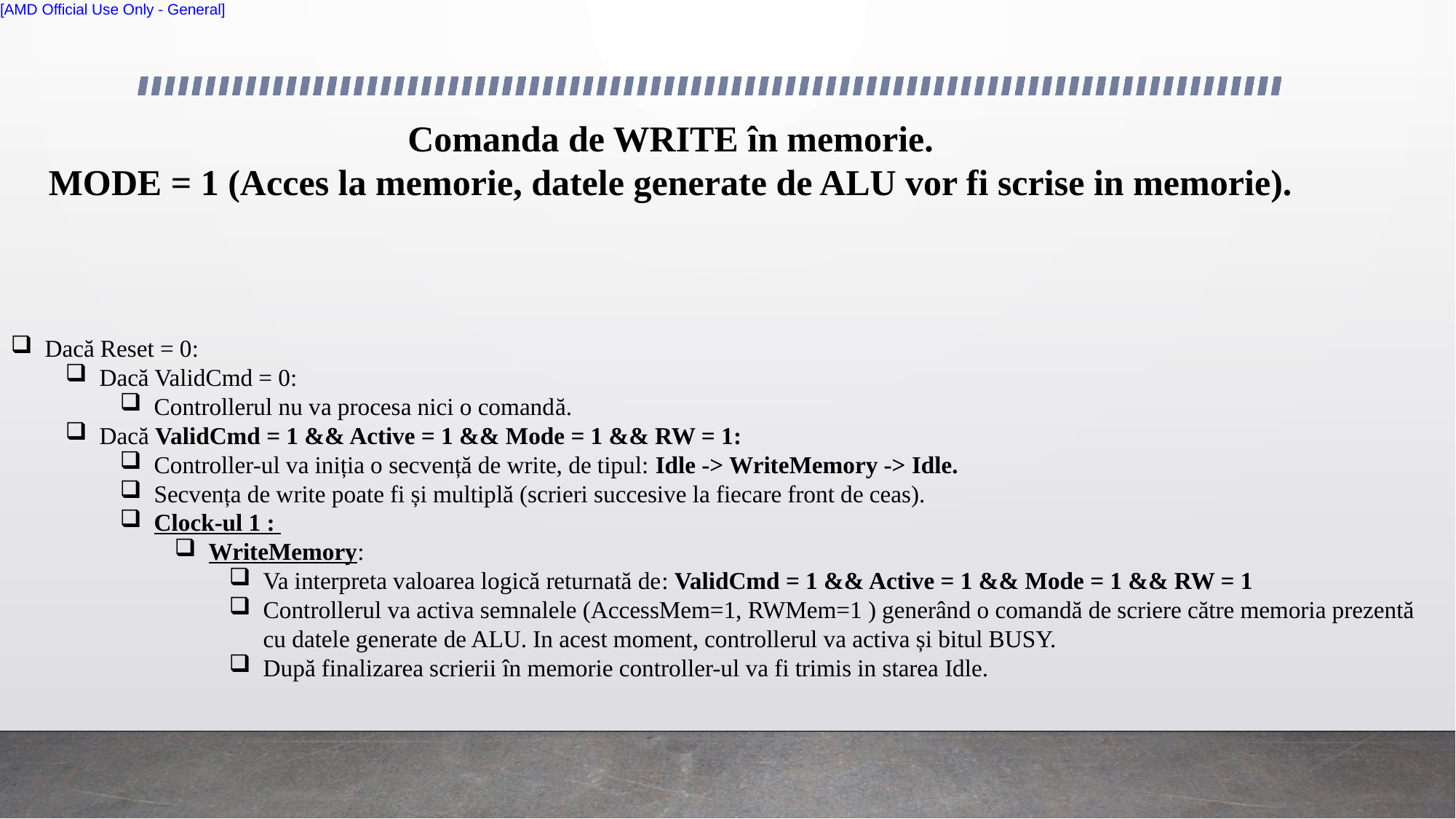

Comanda de WRITE în memorie.
MODE = 1 (Acces la memorie, datele generate de ALU vor fi scrise in memorie).
Dacă Reset = 0:
Dacă ValidCmd = 0:
Controllerul nu va procesa nici o comandă.
Dacă ValidCmd = 1 && Active = 1 && Mode = 1 && RW = 1:
Controller-ul va iniția o secvență de write, de tipul: Idle -> WriteMemory -> Idle.
Secvența de write poate fi și multiplă (scrieri succesive la fiecare front de ceas).
Clock-ul 1 :
WriteMemory:
Va interpreta valoarea logică returnată de: ValidCmd = 1 && Active = 1 && Mode = 1 && RW = 1
Controllerul va activa semnalele (AccessMem=1, RWMem=1 ) generând o comandă de scriere către memoria prezentă cu datele generate de ALU. In acest moment, controllerul va activa și bitul BUSY.
După finalizarea scrierii în memorie controller-ul va fi trimis in starea Idle.